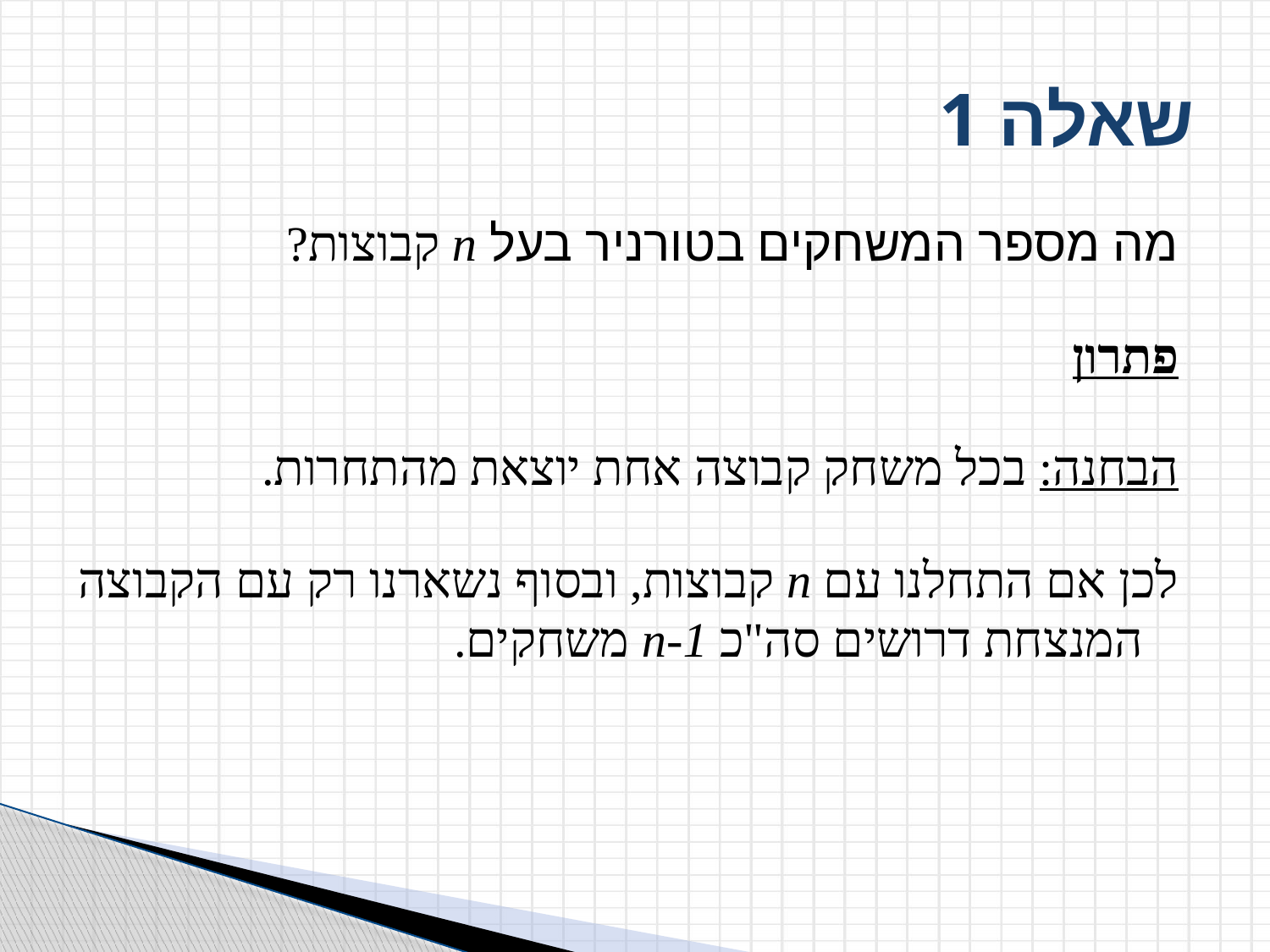

# שאלה 1
מה מספר המשחקים בטורניר בעל n קבוצות?
פתרון
הבחנה: בכל משחק קבוצה אחת יוצאת מהתחרות.
לכן אם התחלנו עם n קבוצות, ובסוף נשארנו רק עם הקבוצה המנצחת דרושים סה"כ n-1 משחקים.